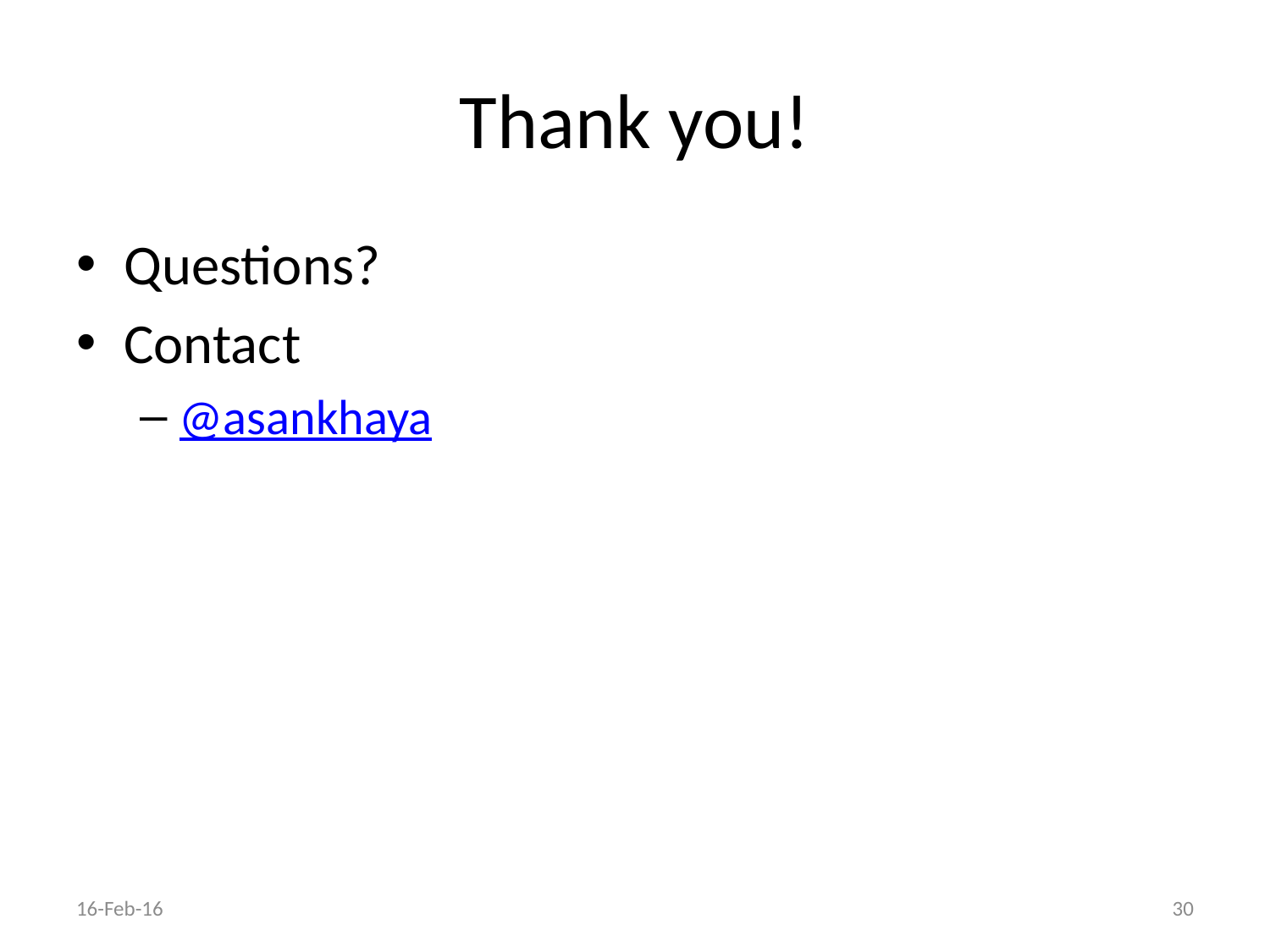

# Thank you!
Questions?
Contact
@asankhaya
16-Feb-16
30